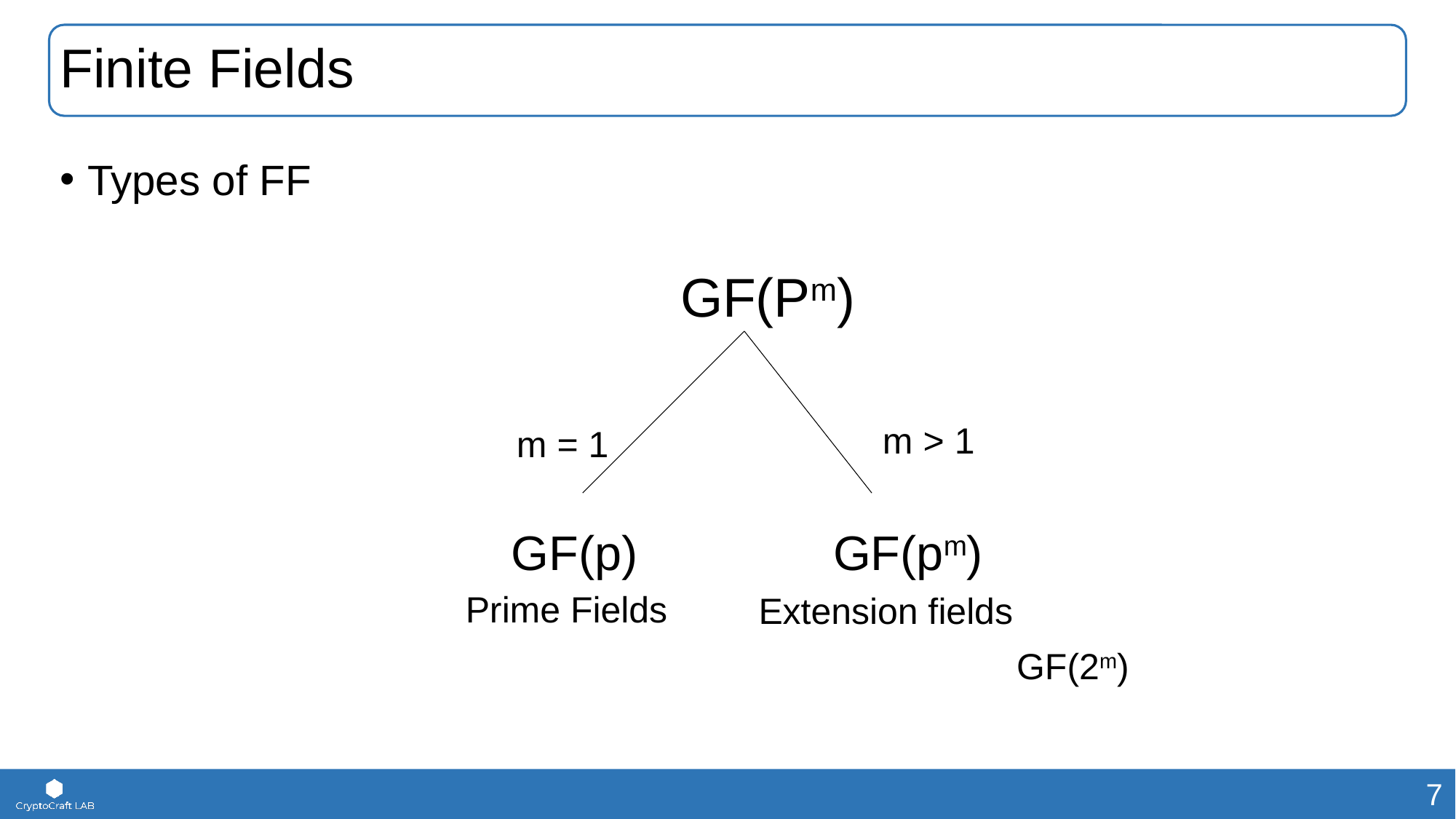

# Finite Fields
Types of FF
GF(Pm)
m > 1
m = 1
GF(p)
GF(pm)
Prime Fields
Extension fields
GF(2m)